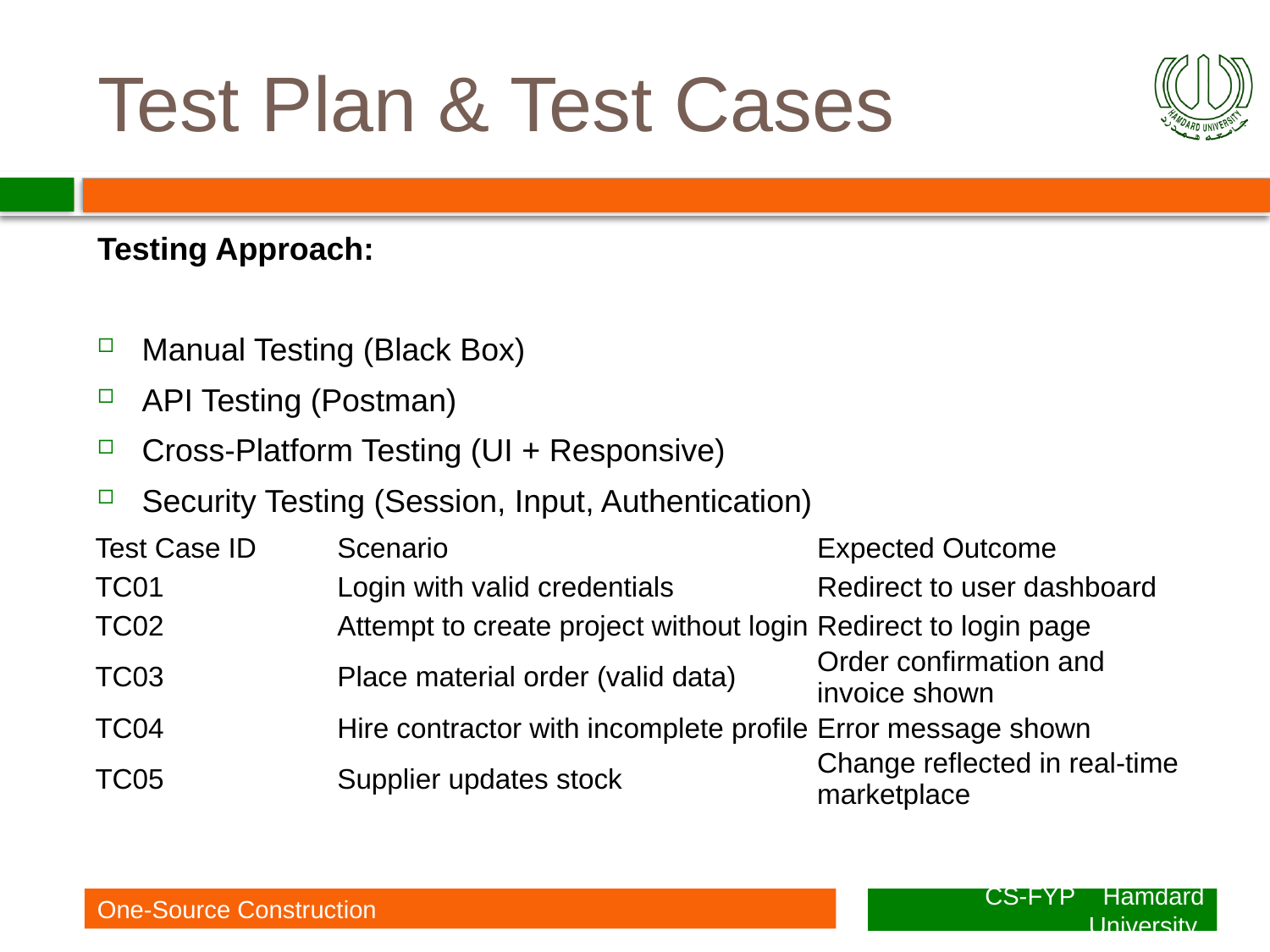

# Test Plan & Test Cases
13
Testing Approach:

Manual Testing (Black Box)
API Testing (Postman)
Cross-Platform Testing (UI + Responsive)
Security Testing (Session, Input, Authentication)

| Test Case ID | Scenario | Expected Outcome |
| --- | --- | --- |
| TC01 | Login with valid credentials | Redirect to user dashboard |
| TC02 | Attempt to create project without login | Redirect to login page |
| TC03 | Place material order (valid data) | Order confirmation and invoice shown |
| TC04 | Hire contractor with incomplete profile | Error message shown |
| TC05 | Supplier updates stock | Change reflected in real-time marketplace |
One-Source Construction
CS-FYP    Hamdard University